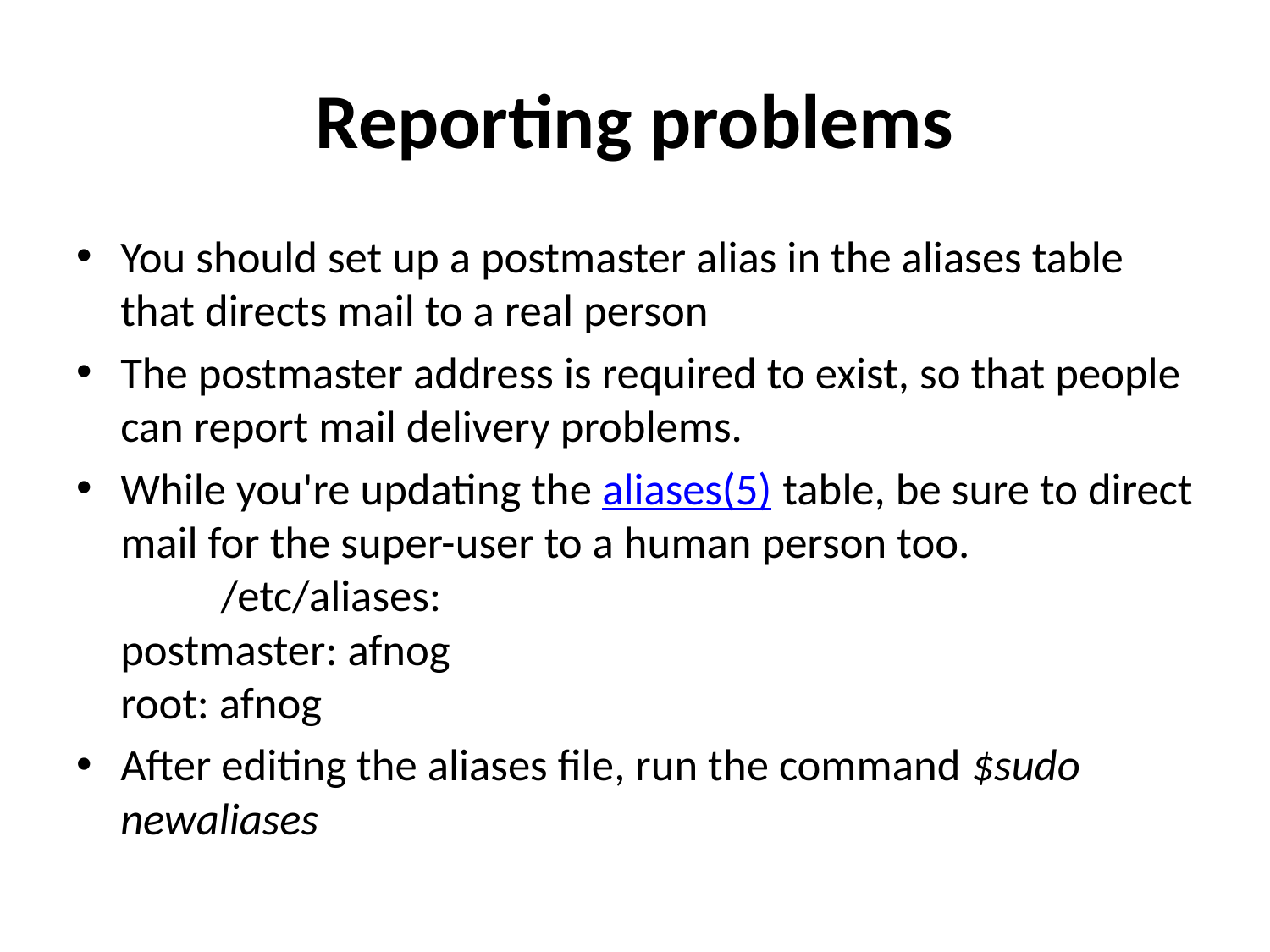

# Reporting problems
You should set up a postmaster alias in the aliases table that directs mail to a real person
The postmaster address is required to exist, so that people can report mail delivery problems.
While you're updating the aliases(5) table, be sure to direct mail for the super-user to a human person too.
	/etc/aliases:
postmaster: afnog
root: afnog
After editing the aliases file, run the command $sudo newaliases